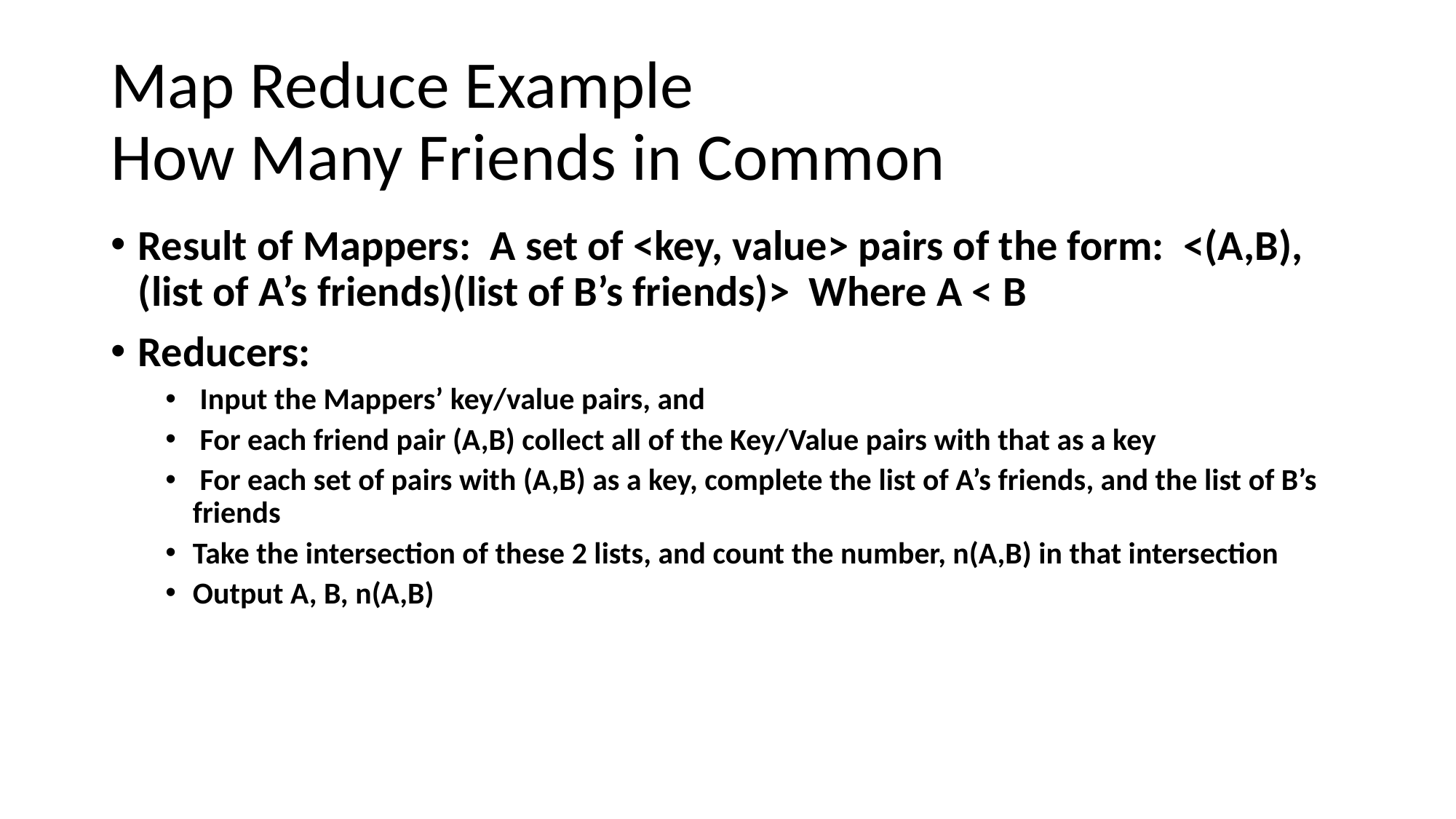

# Map Reduce Example How Many Friends in Common
Result of Mappers:  A set of <key, value> pairs of the form:  <(A,B), (list of A’s friends)(list of B’s friends)>  Where A < B
Reducers:
 Input the Mappers’ key/value pairs, and
 For each friend pair (A,B) collect all of the Key/Value pairs with that as a key
 For each set of pairs with (A,B) as a key, complete the list of A’s friends, and the list of B’s friends
Take the intersection of these 2 lists, and count the number, n(A,B) in that intersection
Output A, B, n(A,B)